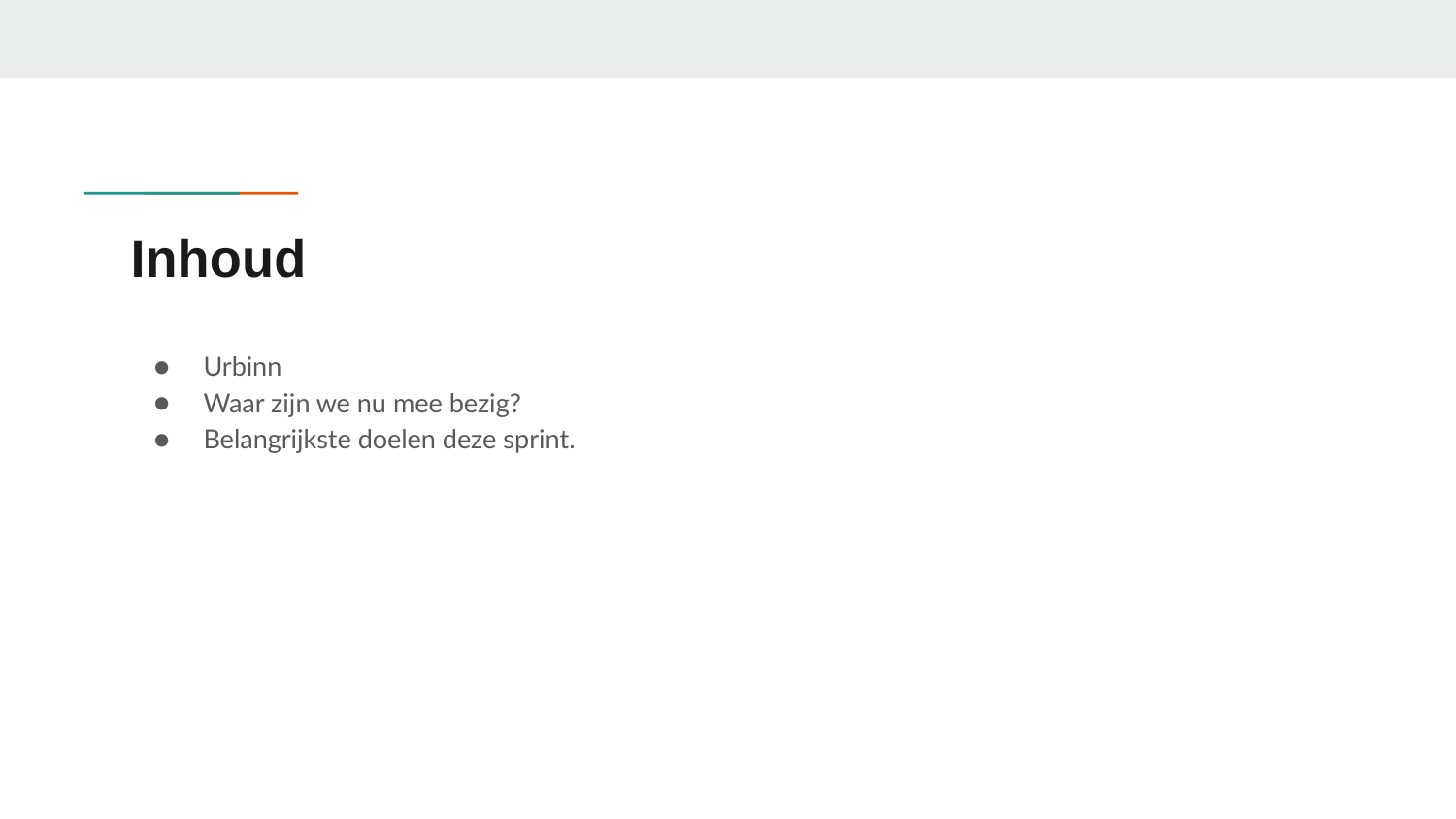

# Inhoud
Urbinn
Waar zijn we nu mee bezig?
Belangrijkste doelen deze sprint.